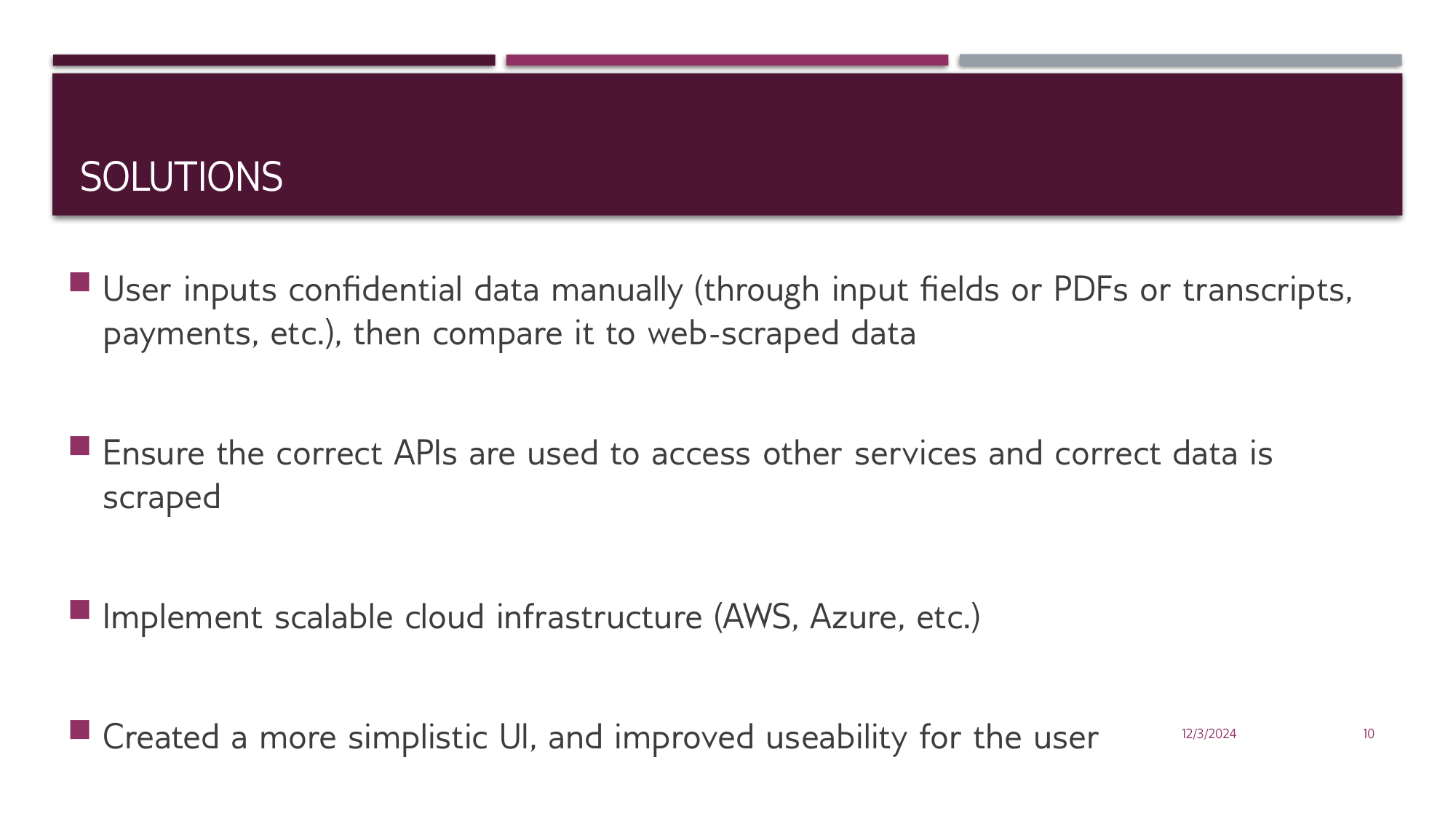

# Solutions
User inputs confidential data manually (through input fields or PDFs or transcripts, payments, etc.), then compare it to web-scraped data

Ensure the correct APIs are used to access other services and correct data is scraped

Implement scalable cloud infrastructure (AWS, Azure, etc.)

Created a more simplistic UI, and improved useability for the user

12/3/2024
10